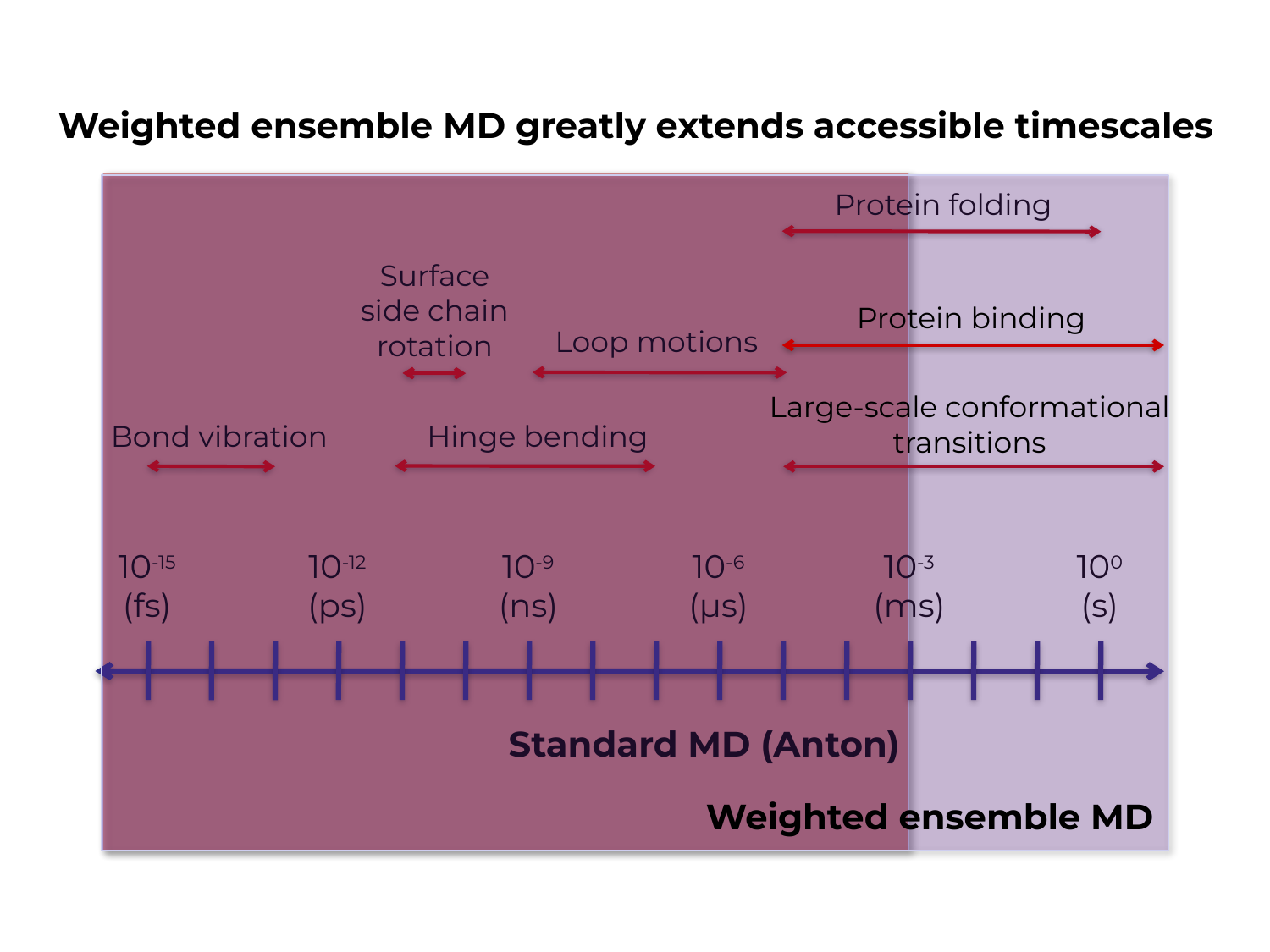

# Weighted ensemble MD greatly extends accessible timescales

Protein folding
Surface
side chain
rotation
Protein binding
Loop motions
Large-scale conformational transitions
Bond vibration
Hinge bending
10-15
(fs)
10-12
(ps)
10-9
(ns)
10-6
(μs)
10-3
(ms)
100
(s)
Standard MD (Anton)
Weighted ensemble MD